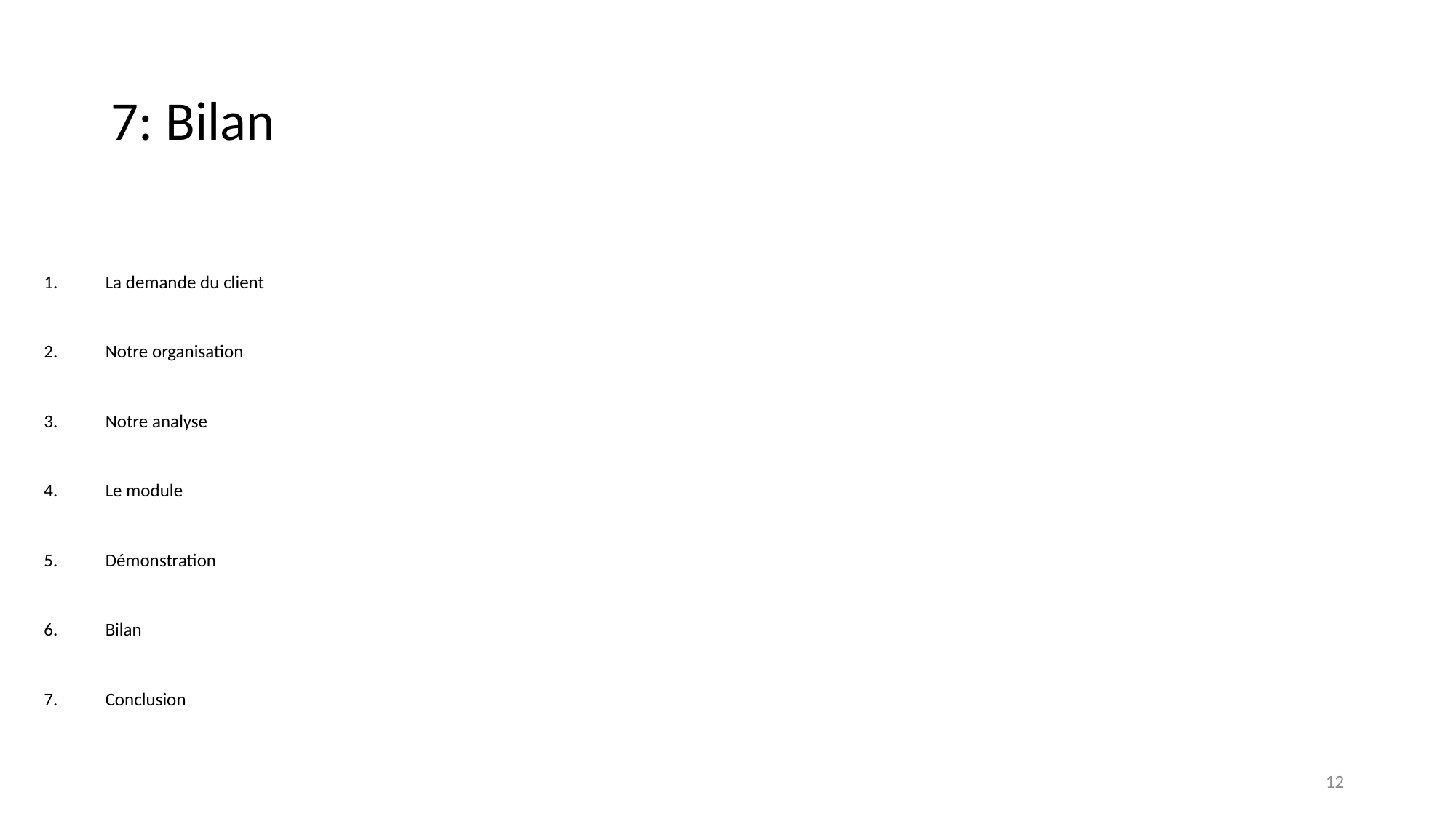

# 7: Bilan
La demande du client

Notre organisation

Notre analyse

Le module

Démonstration

Bilan

Conclusion

12